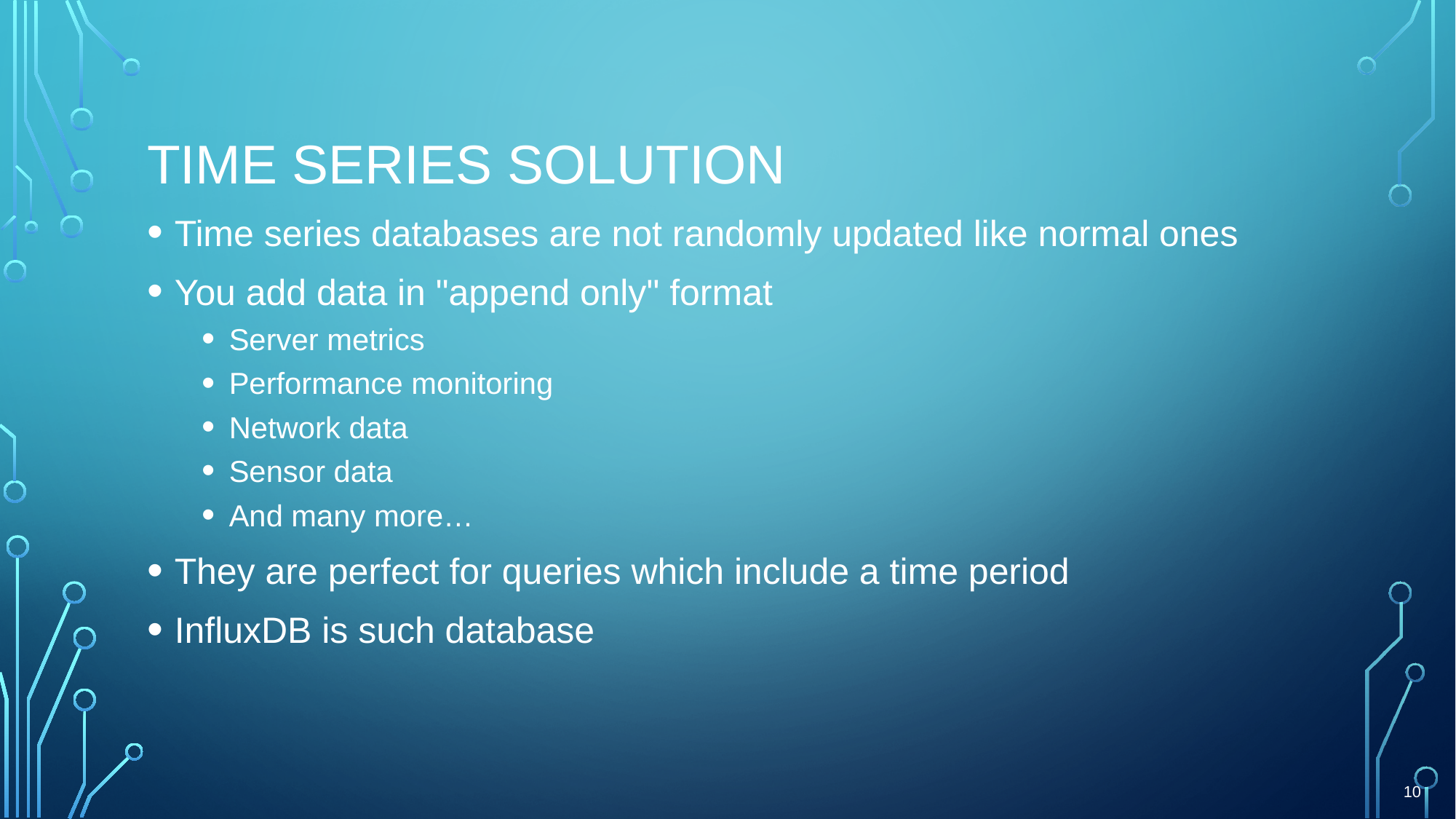

# Time Series Solution
Time series databases are not randomly updated like normal ones
You add data in "append only" format
Server metrics
Performance monitoring
Network data
Sensor data
And many more…
They are perfect for queries which include a time period
InfluxDB is such database

10